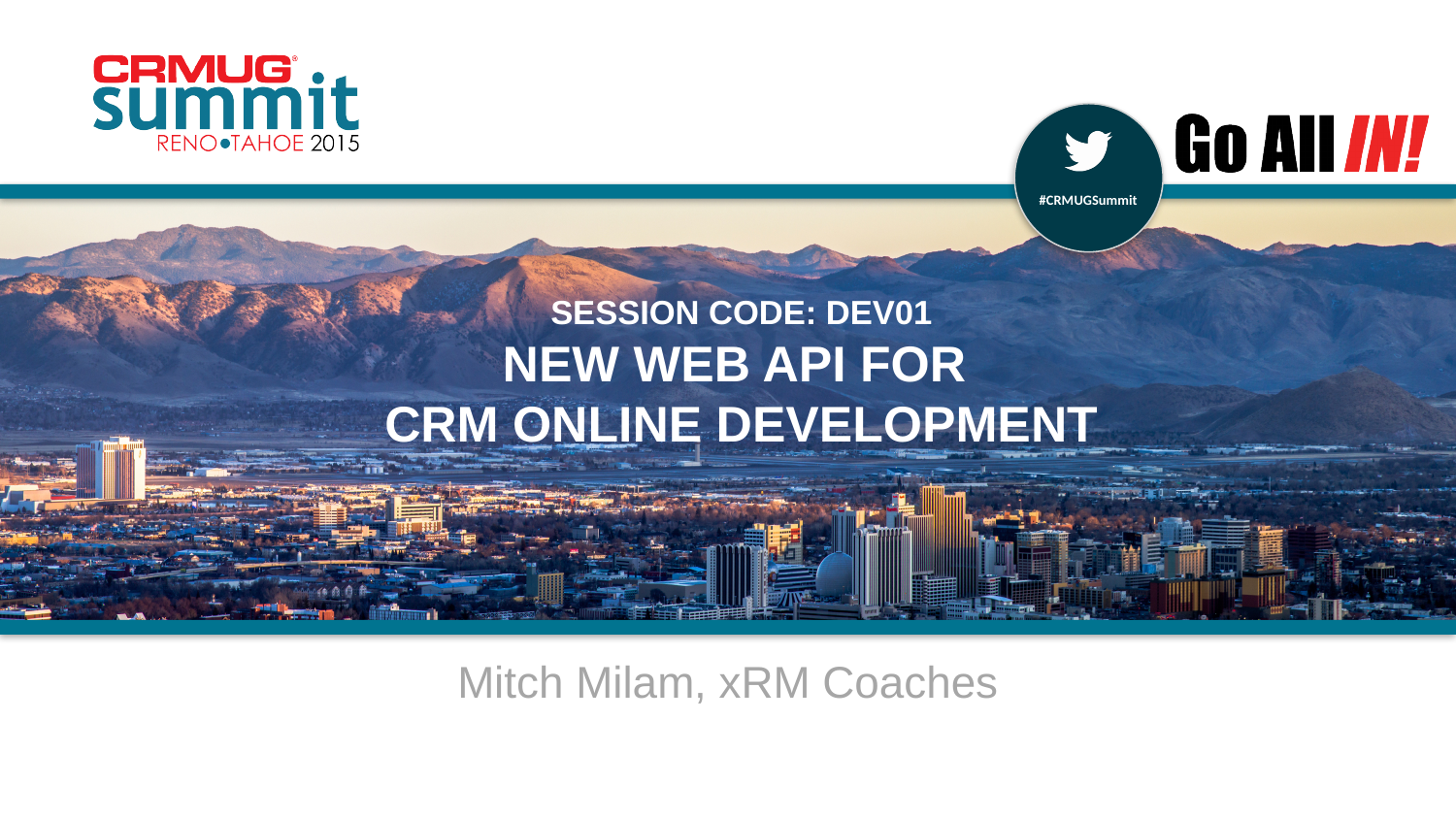

Session code: DEV01
New Web API for
CRM Online Development
Mitch Milam, xRM Coaches